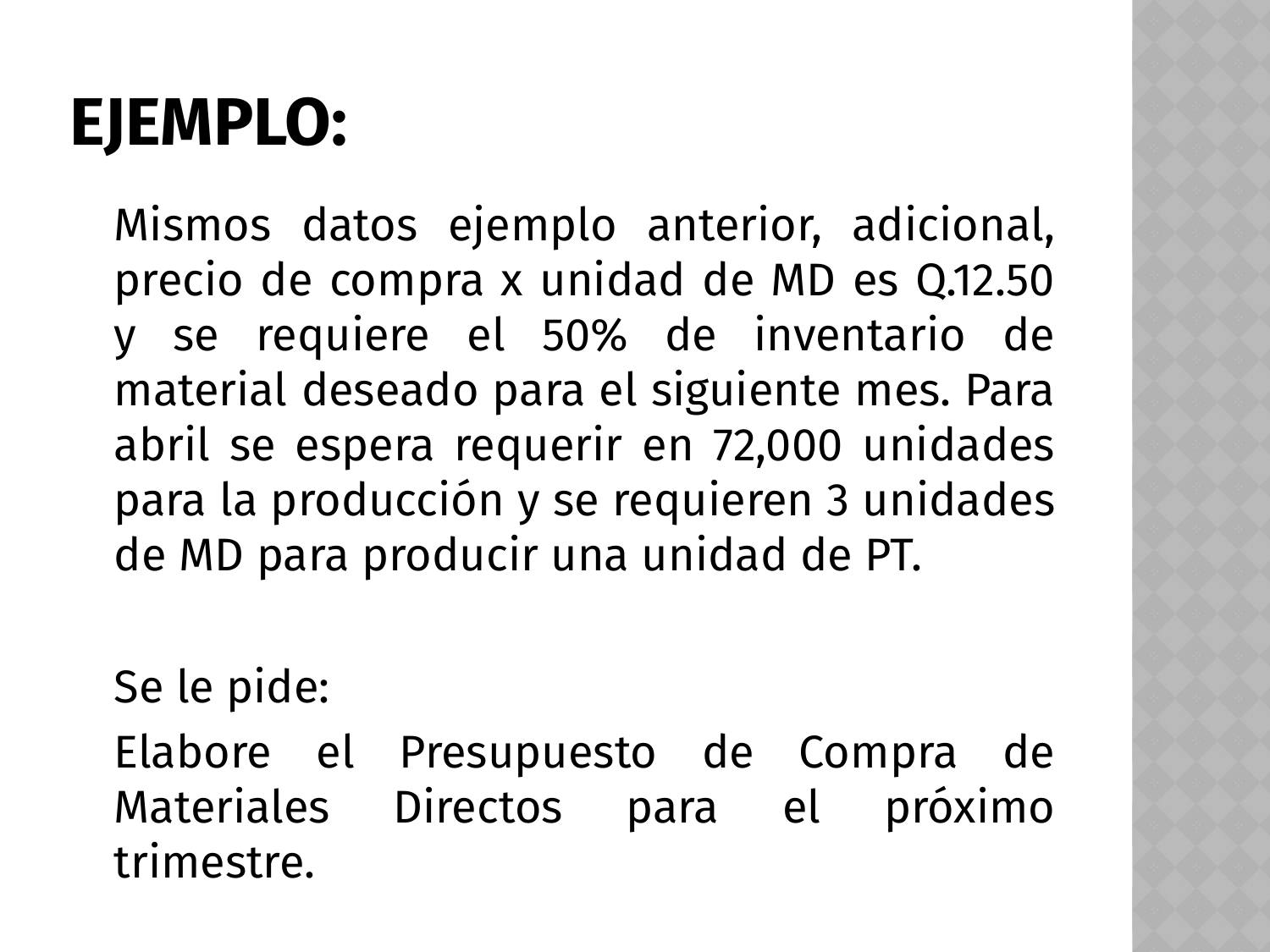

# Ejemplo:
	Mismos datos ejemplo anterior, adicional, precio de compra x unidad de MD es Q.12.50 y se requiere el 50% de inventario de material deseado para el siguiente mes. Para abril se espera requerir en 72,000 unidades para la producción y se requieren 3 unidades de MD para producir una unidad de PT.

	Se le pide:
	Elabore el Presupuesto de Compra de Materiales Directos para el próximo trimestre.